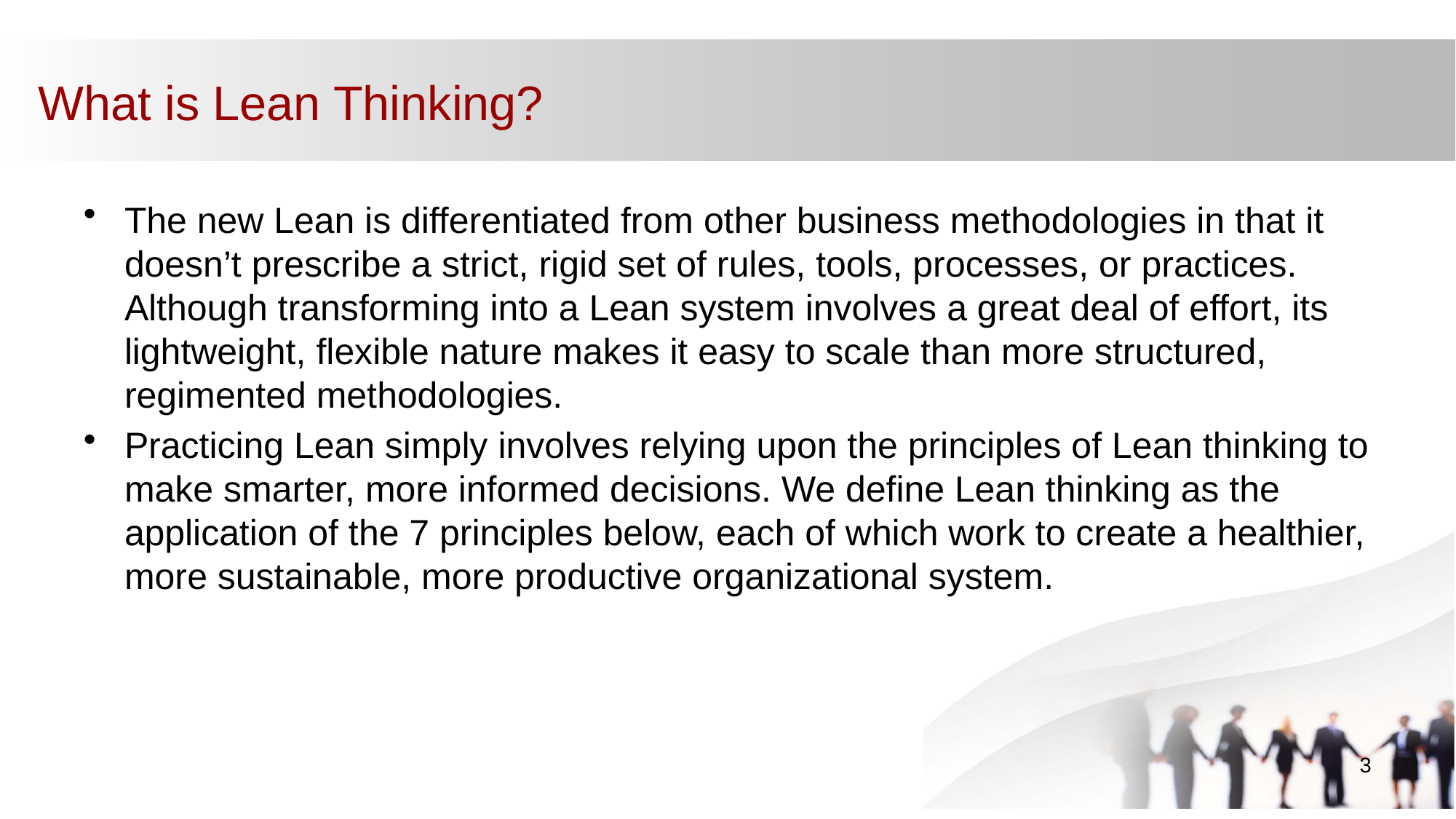

# What is Lean Thinking?
The new Lean is differentiated from other business methodologies in that it doesn’t prescribe a strict, rigid set of rules, tools, processes, or practices. Although transforming into a Lean system involves a great deal of effort, its lightweight, flexible nature makes it easy to scale than more structured, regimented methodologies.
Practicing Lean simply involves relying upon the principles of Lean thinking to make smarter, more informed decisions. We define Lean thinking as the application of the 7 principles below, each of which work to create a healthier, more sustainable, more productive organizational system.
3